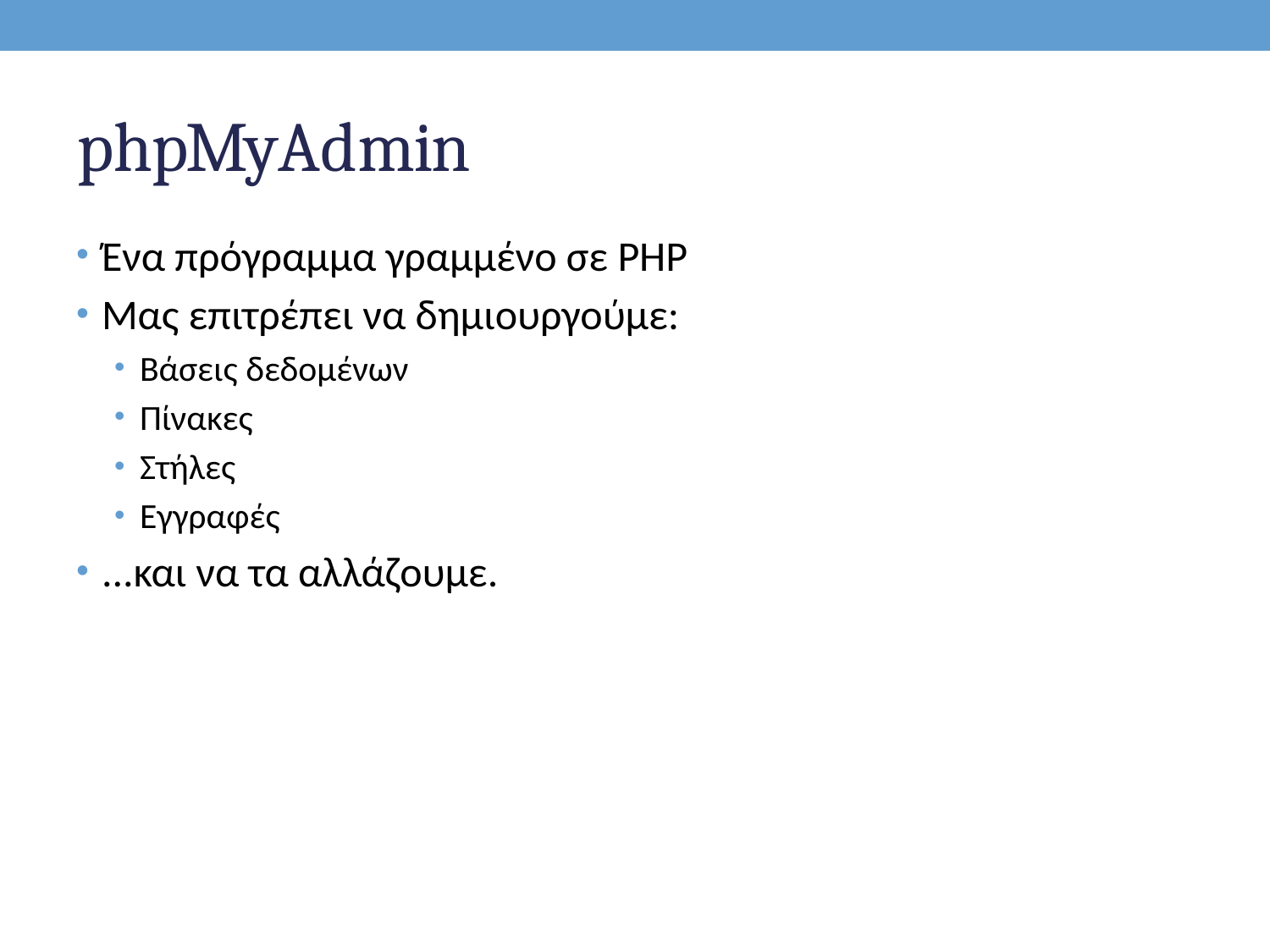

# phpMyAdmin
Ένα πρόγραμμα γραμμένο σε PHP
Μας επιτρέπει να δημιουργούμε:
Βάσεις δεδομένων
Πίνακες
Στήλες
Εγγραφές
...και να τα αλλάζουμε.